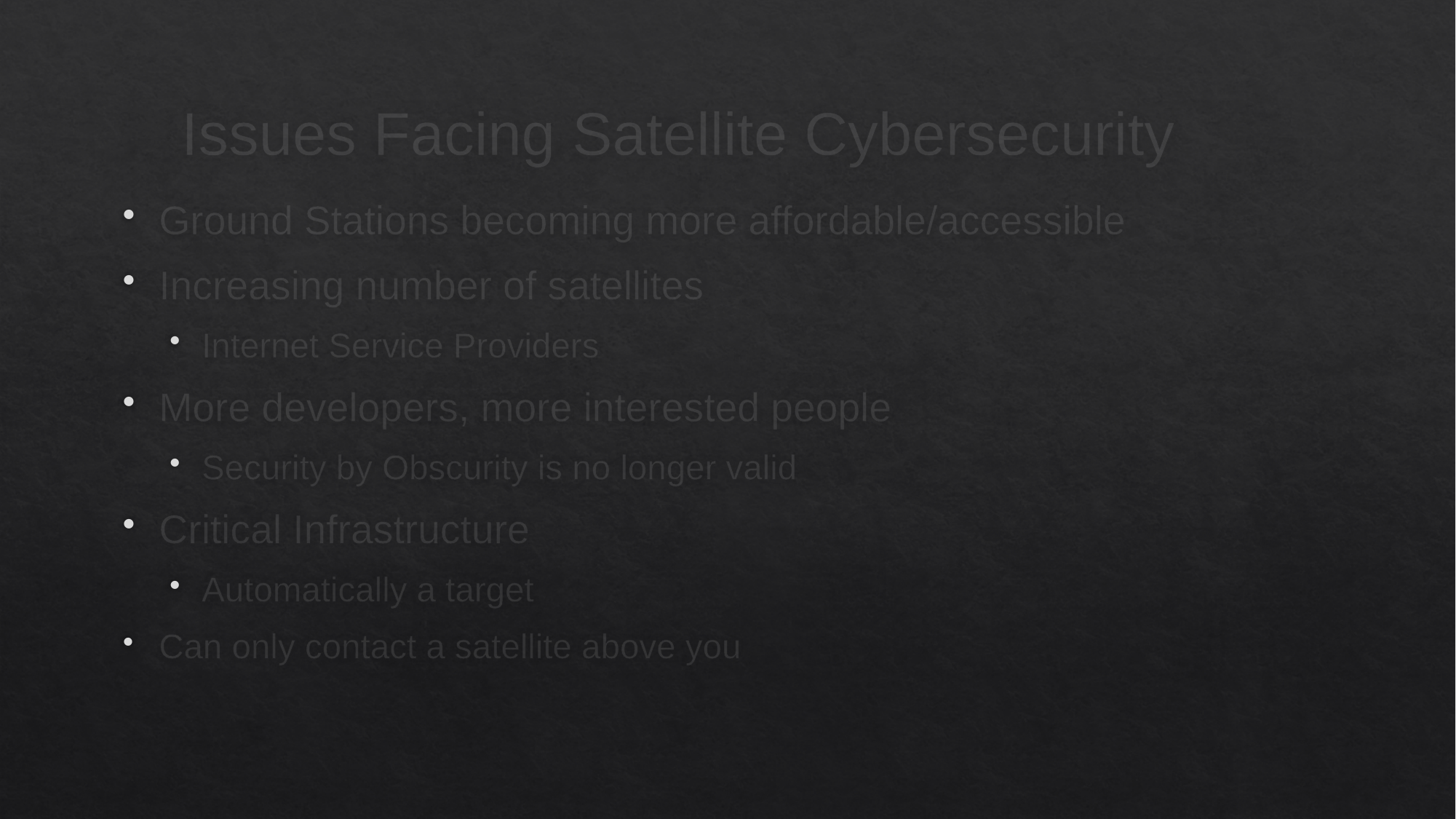

# Issues Facing Satellite Cybersecurity
Ground Stations becoming more affordable/accessible
Increasing number of satellites
Internet Service Providers
More developers, more interested people
Security by Obscurity is no longer valid
Critical Infrastructure
Automatically a target
Can only contact a satellite above you